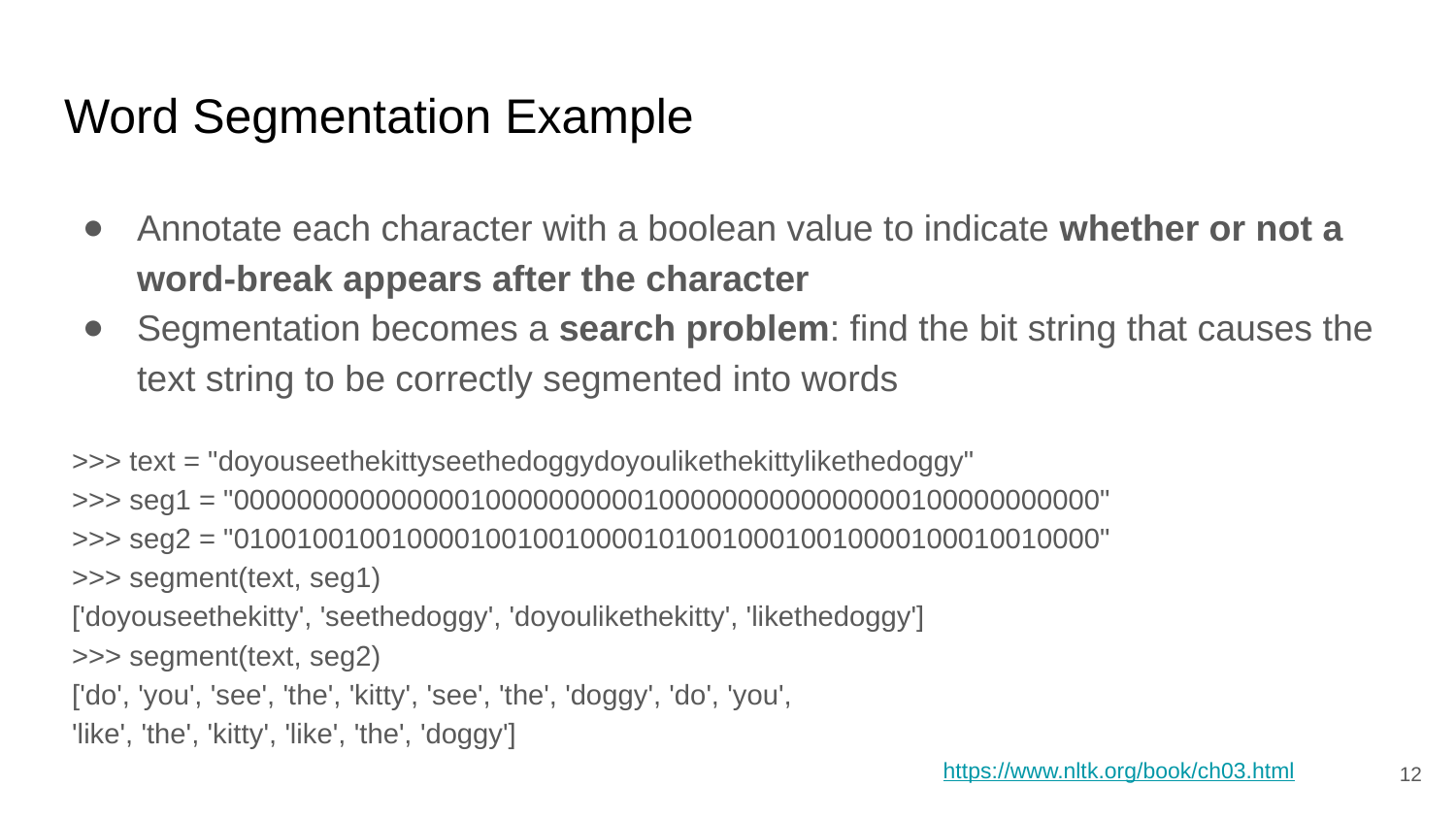

# Word Segmentation Example
Annotate each character with a boolean value to indicate whether or not a word-break appears after the character
Segmentation becomes a search problem: find the bit string that causes the text string to be correctly segmented into words
>>> text = "doyouseethekittyseethedoggydoyoulikethekittylikethedoggy"
>>> seg1 = "0000000000000001000000000010000000000000000100000000000"
>>> seg2 = "0100100100100001001001000010100100010010000100010010000"
>>> segment(text, seg1)
['doyouseethekitty', 'seethedoggy', 'doyoulikethekitty', 'likethedoggy']
>>> segment(text, seg2)
['do', 'you', 'see', 'the', 'kitty', 'see', 'the', 'doggy', 'do', 'you',
'like', 'the', 'kitty', 'like', 'the', 'doggy']
12
https://www.nltk.org/book/ch03.html